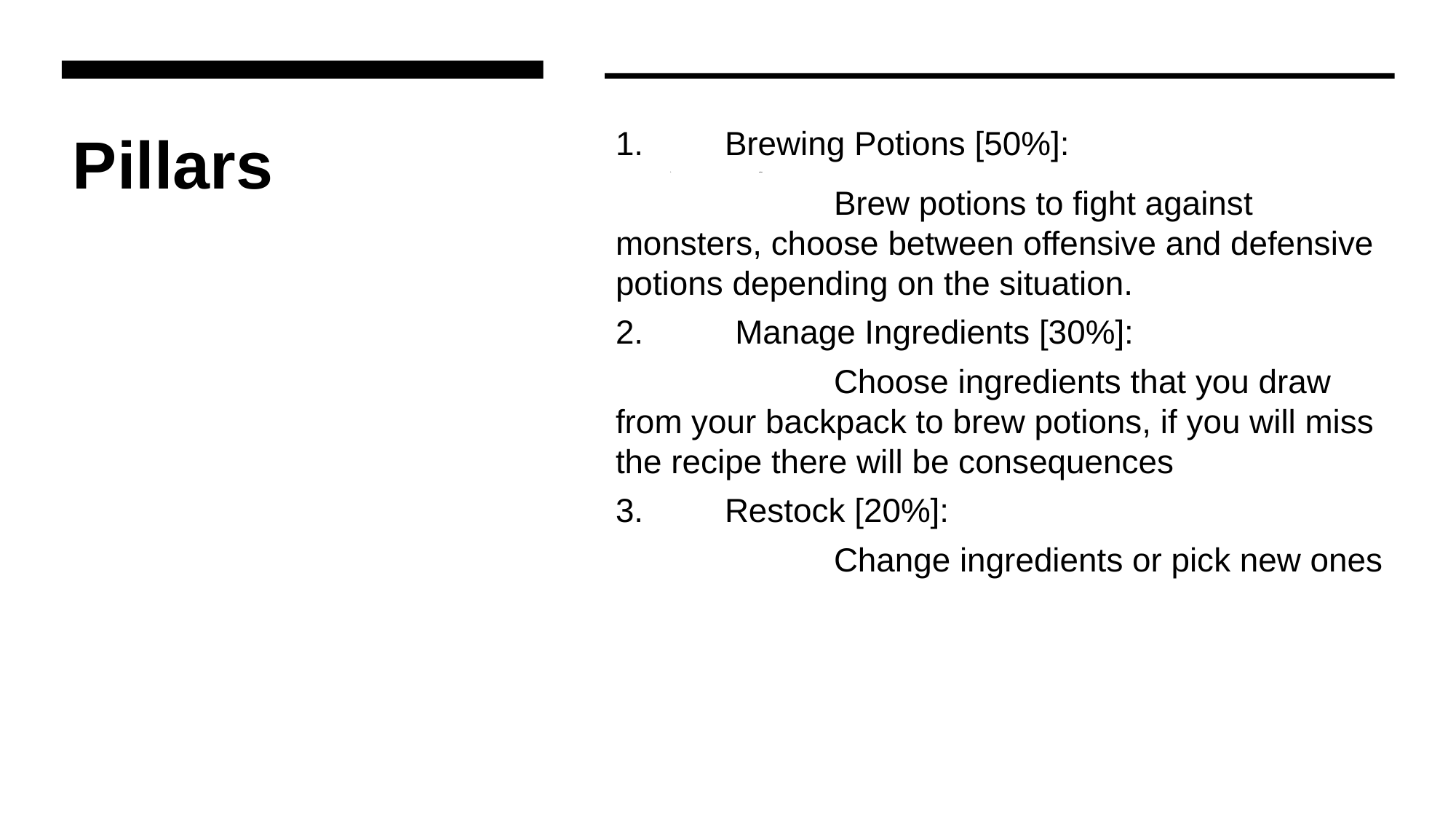

# Pillars
1.	Brewing Potions [50%]:
asdas
		Brew potions to fight against monsters, choose between offensive and defensive potions depending on the situation.
       Manage Ingredients [30%]:
		Choose ingredients that you draw from your backpack to brew potions, if you will miss the recipe there will be consequences
3.	Restock [20%]:
		Change ingredients or pick new ones